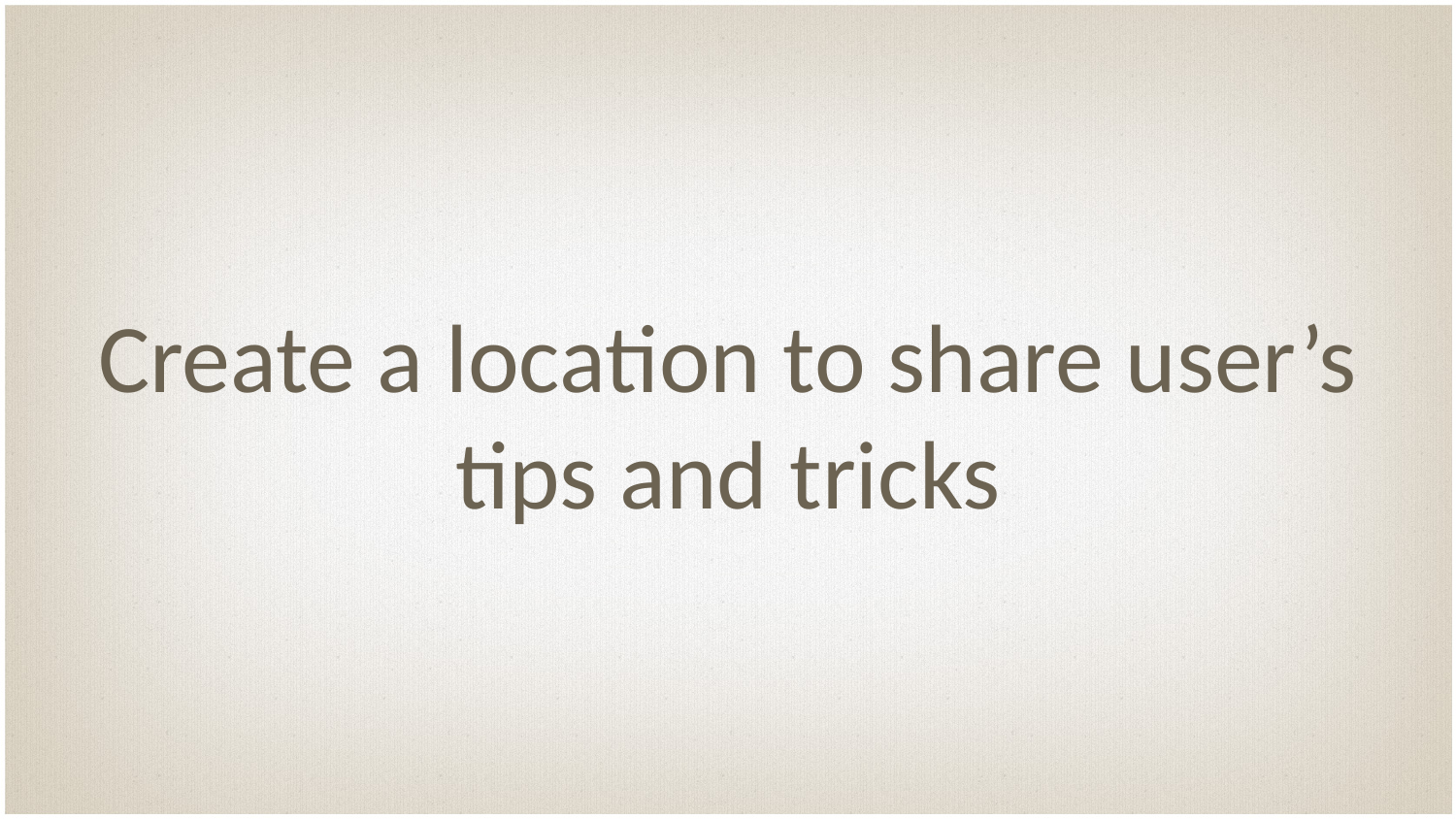

#

Create a location to share user’s tips and tricks